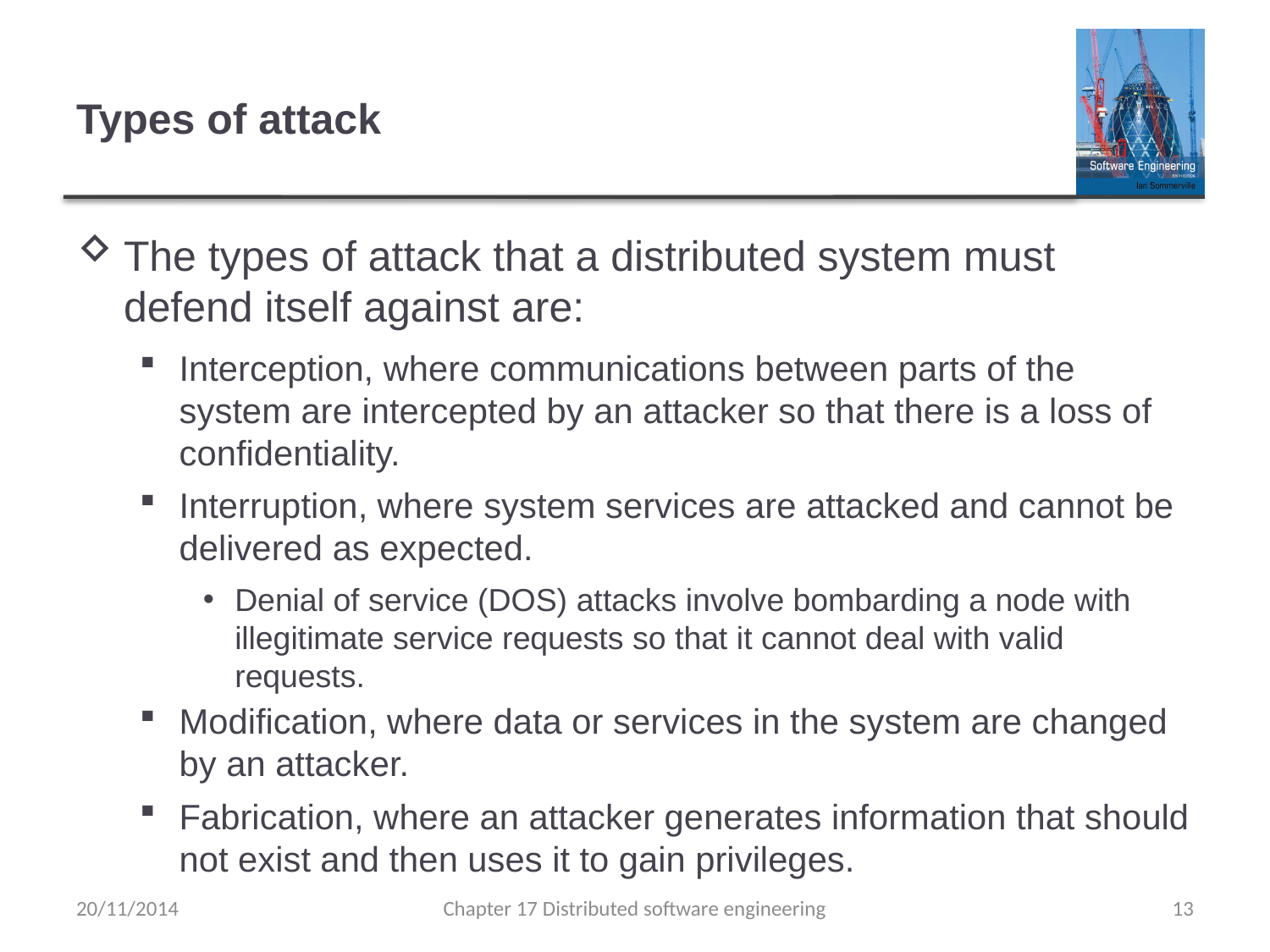

# Types of attack
The types of attack that a distributed system must defend itself against are:
Interception, where communications between parts of the system are intercepted by an attacker so that there is a loss of confidentiality.
Interruption, where system services are attacked and cannot be delivered as expected.
Denial of service (DOS) attacks involve bombarding a node with illegitimate service requests so that it cannot deal with valid requests.
Modification, where data or services in the system are changed by an attacker.
Fabrication, where an attacker generates information that should not exist and then uses it to gain privileges.

20/11/2014
Chapter 17 Distributed software engineering
13